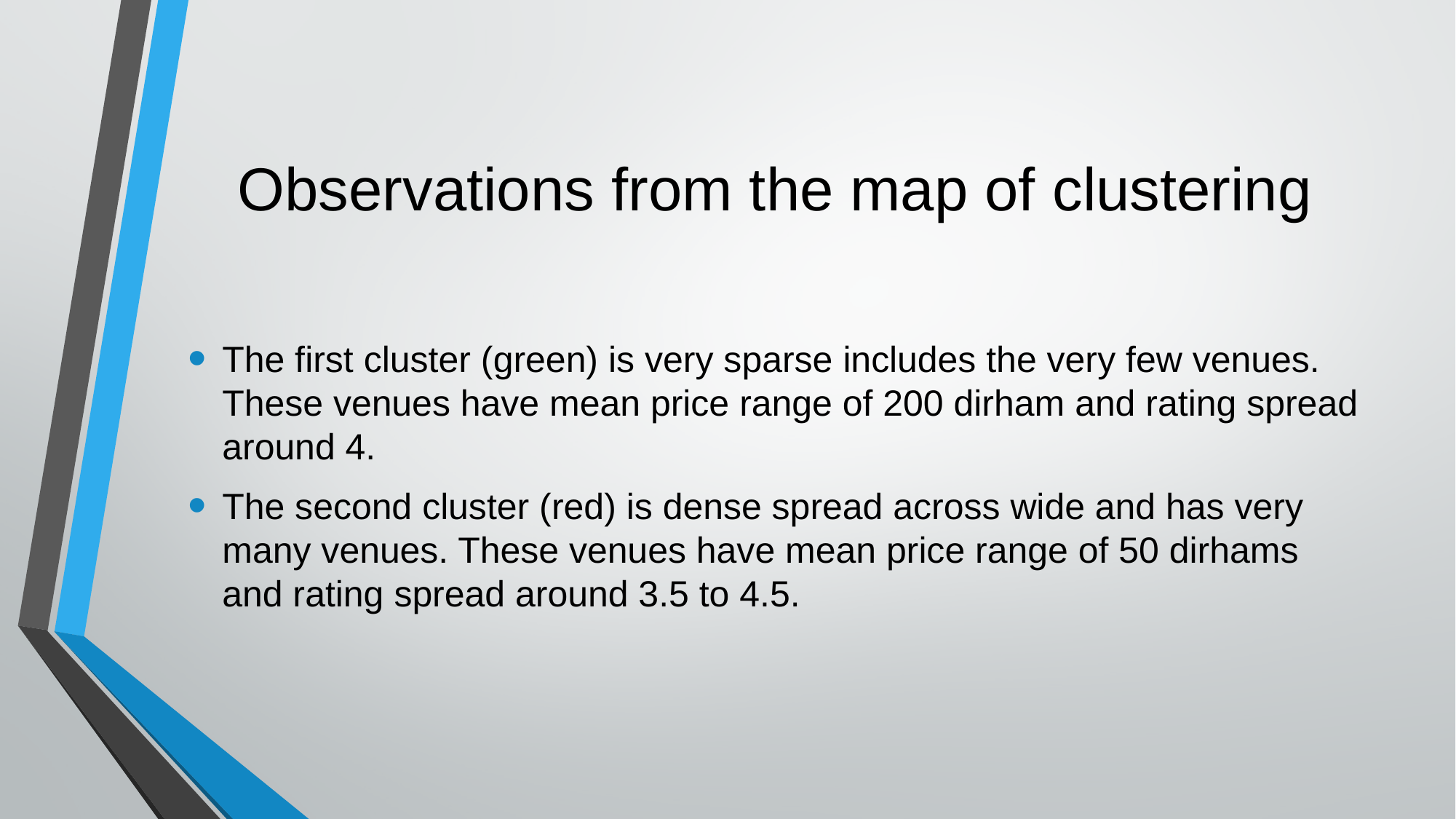

# Observations from the map of clustering
The first cluster (green) is very sparse includes the very few venues. These venues have mean price range of 200 dirham and rating spread around 4.
The second cluster (red) is dense spread across wide and has very many venues. These venues have mean price range of 50 dirhams and rating spread around 3.5 to 4.5.